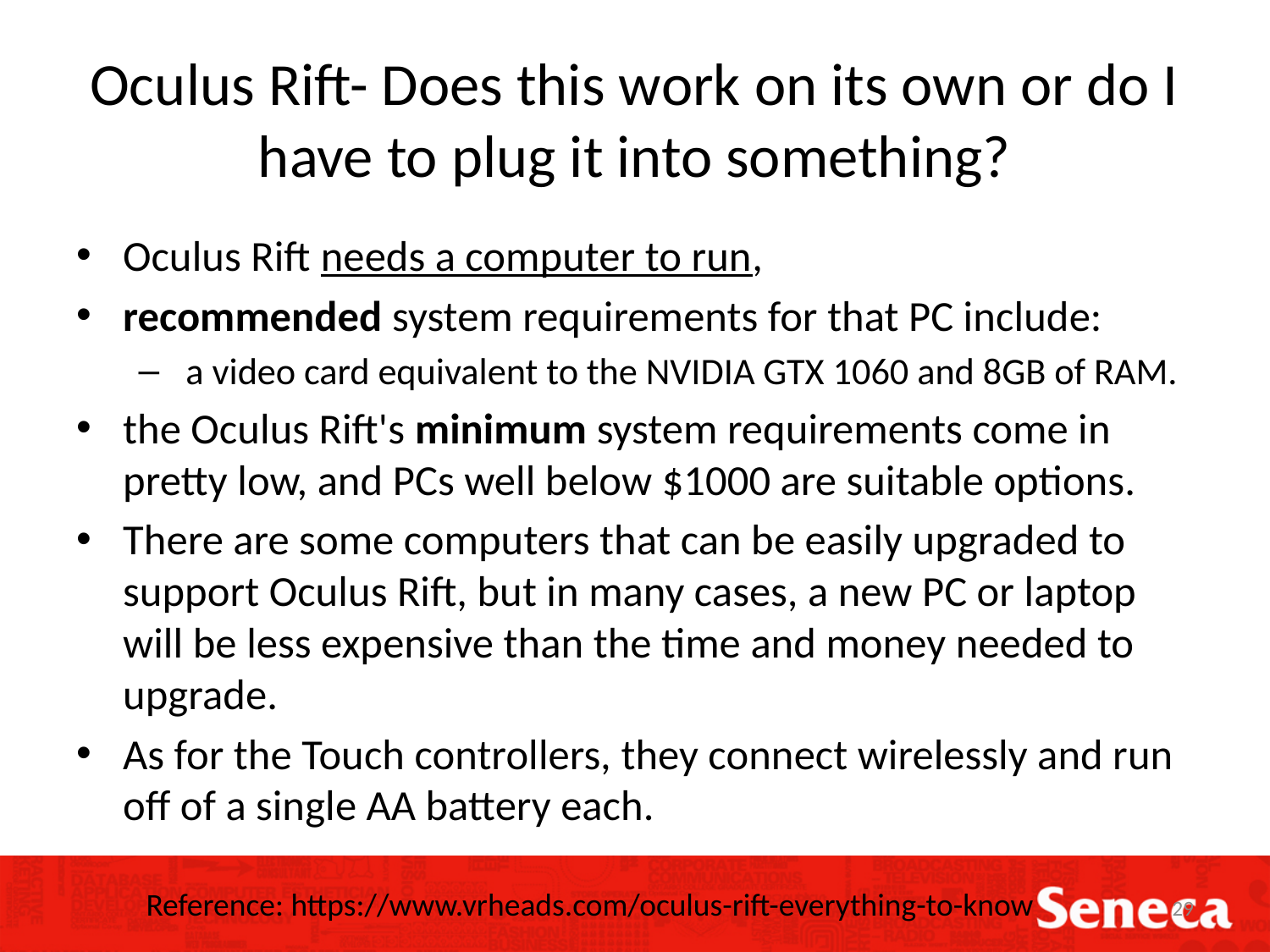

# Oculus Rift- Does this work on its own or do I have to plug it into something?
Oculus Rift needs a computer to run,
recommended system requirements for that PC include:
 a video card equivalent to the NVIDIA GTX 1060 and 8GB of RAM.
the Oculus Rift's minimum system requirements come in pretty low, and PCs well below $1000 are suitable options.
There are some computers that can be easily upgraded to support Oculus Rift, but in many cases, a new PC or laptop will be less expensive than the time and money needed to upgrade.
As for the Touch controllers, they connect wirelessly and run off of a single AA battery each.

Reference: https://www.vrheads.com/oculus-rift-everything-to-know
29